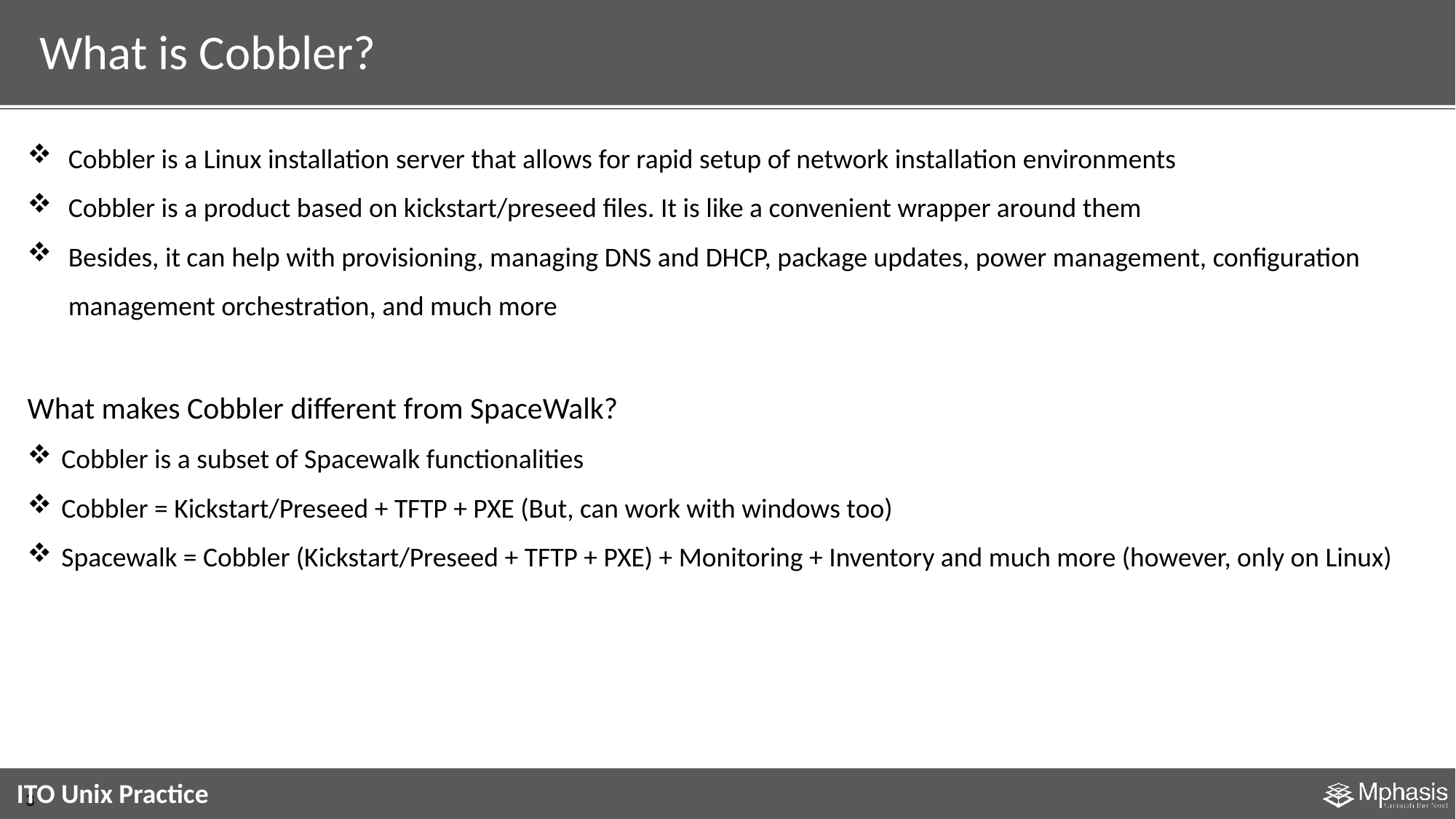

# What is Cobbler?
Cobbler is a Linux installation server that allows for rapid setup of network installation environments
Cobbler is a product based on kickstart/preseed files. It is like a convenient wrapper around them
Besides, it can help with provisioning, managing DNS and DHCP, package updates, power management, configuration management orchestration, and much more

What makes Cobbler different from SpaceWalk?
Cobbler is a subset of Spacewalk functionalities
Cobbler = Kickstart/Preseed + TFTP + PXE (But, can work with windows too)
Spacewalk = Cobbler (Kickstart/Preseed + TFTP + PXE) + Monitoring + Inventory and much more (however, only on Linux)